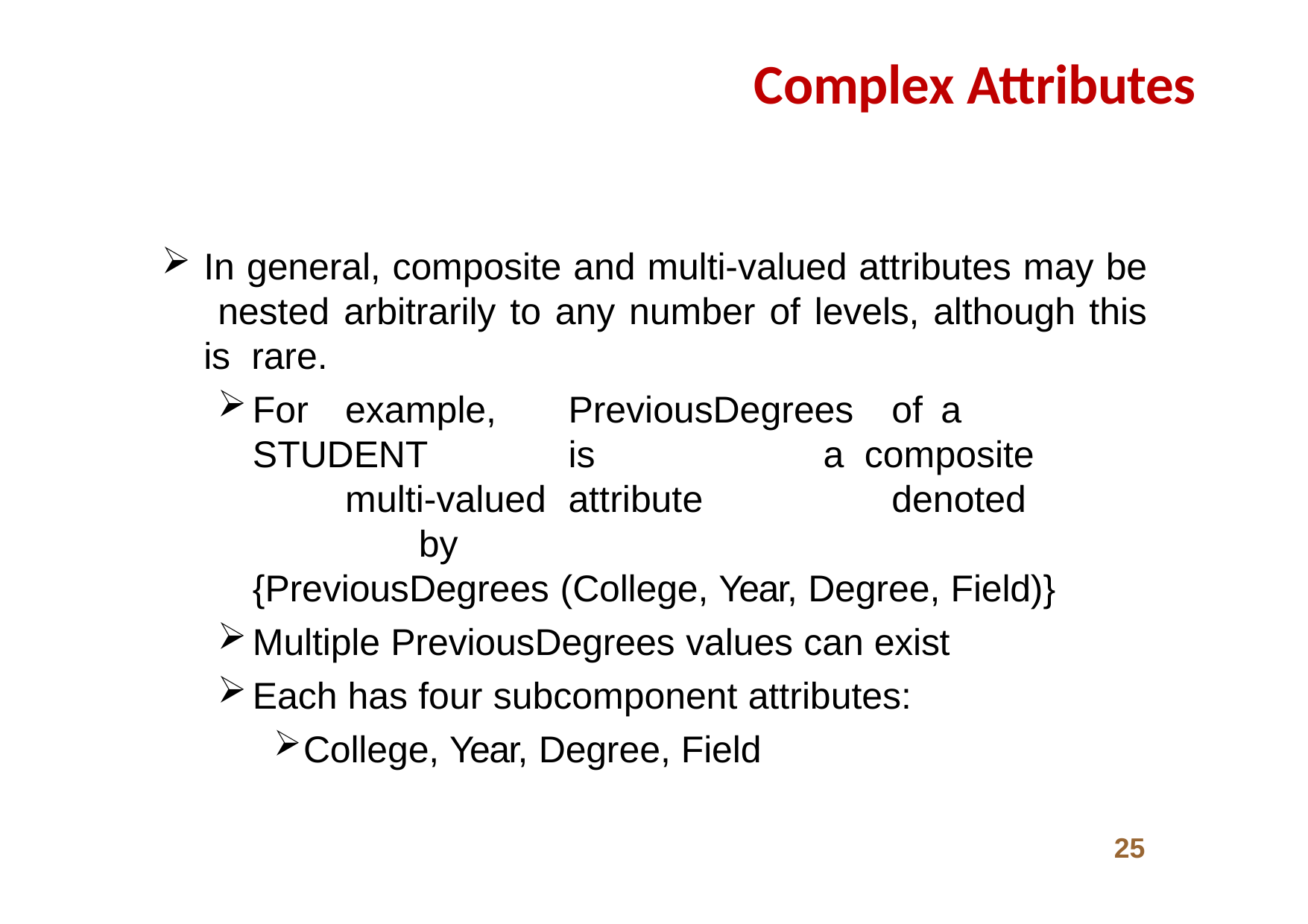

# Complex Attributes
In general, composite and multi-valued attributes may be  nested arbitrarily to any number of levels, although this is  rare.
For	example,	PreviousDegrees	of	a	STUDENT	is	a  composite	multi-valued	attribute		denoted		by
{PreviousDegrees (College, Year, Degree, Field)}
Multiple PreviousDegrees values can exist
Each has four subcomponent attributes:
College, Year, Degree, Field
25